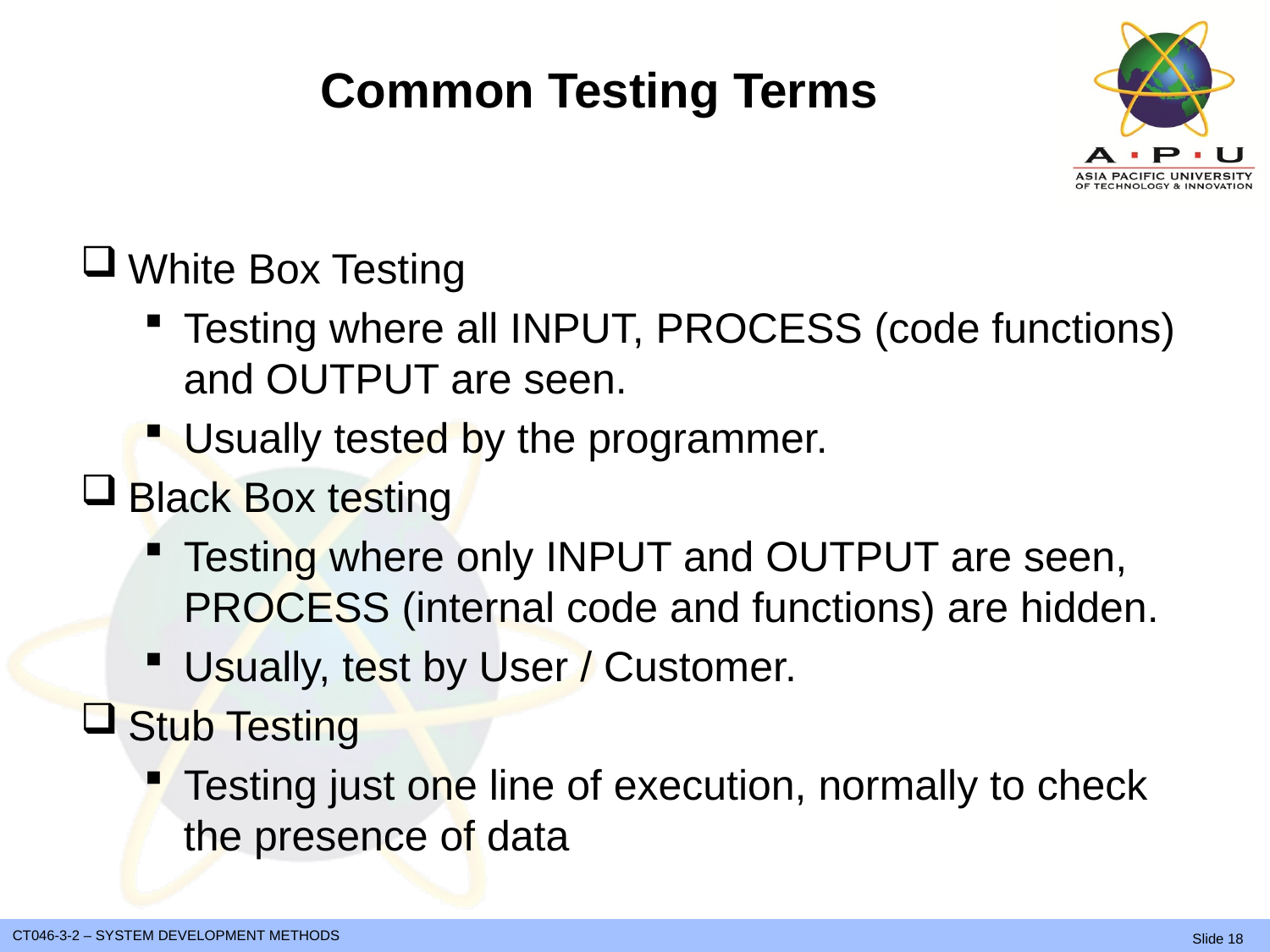

# Common Testing Terms
White Box Testing
Testing where all INPUT, PROCESS (code functions) and OUTPUT are seen.
Usually tested by the programmer.
Black Box testing
Testing where only INPUT and OUTPUT are seen, PROCESS (internal code and functions) are hidden.
Usually, test by User / Customer.
Stub Testing
Testing just one line of execution, normally to check the presence of data